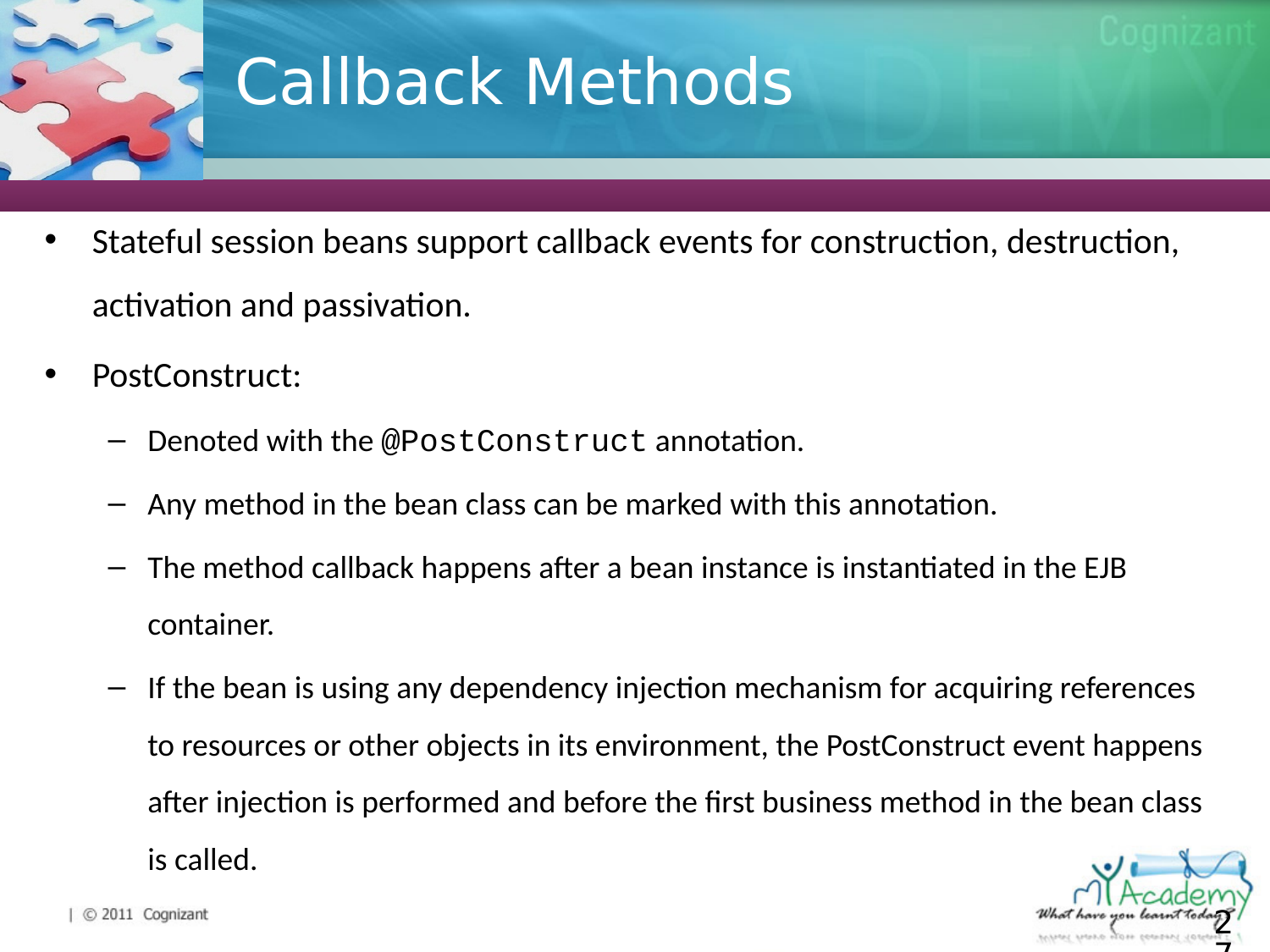

# Callback Methods
Stateful session beans support callback events for construction, destruction, activation and passivation.
PostConstruct:
Denoted with the @PostConstruct annotation.
Any method in the bean class can be marked with this annotation.
The method callback happens after a bean instance is instantiated in the EJB container.
If the bean is using any dependency injection mechanism for acquiring references to resources or other objects in its environment, the PostConstruct event happens after injection is performed and before the first business method in the bean class is called.
27